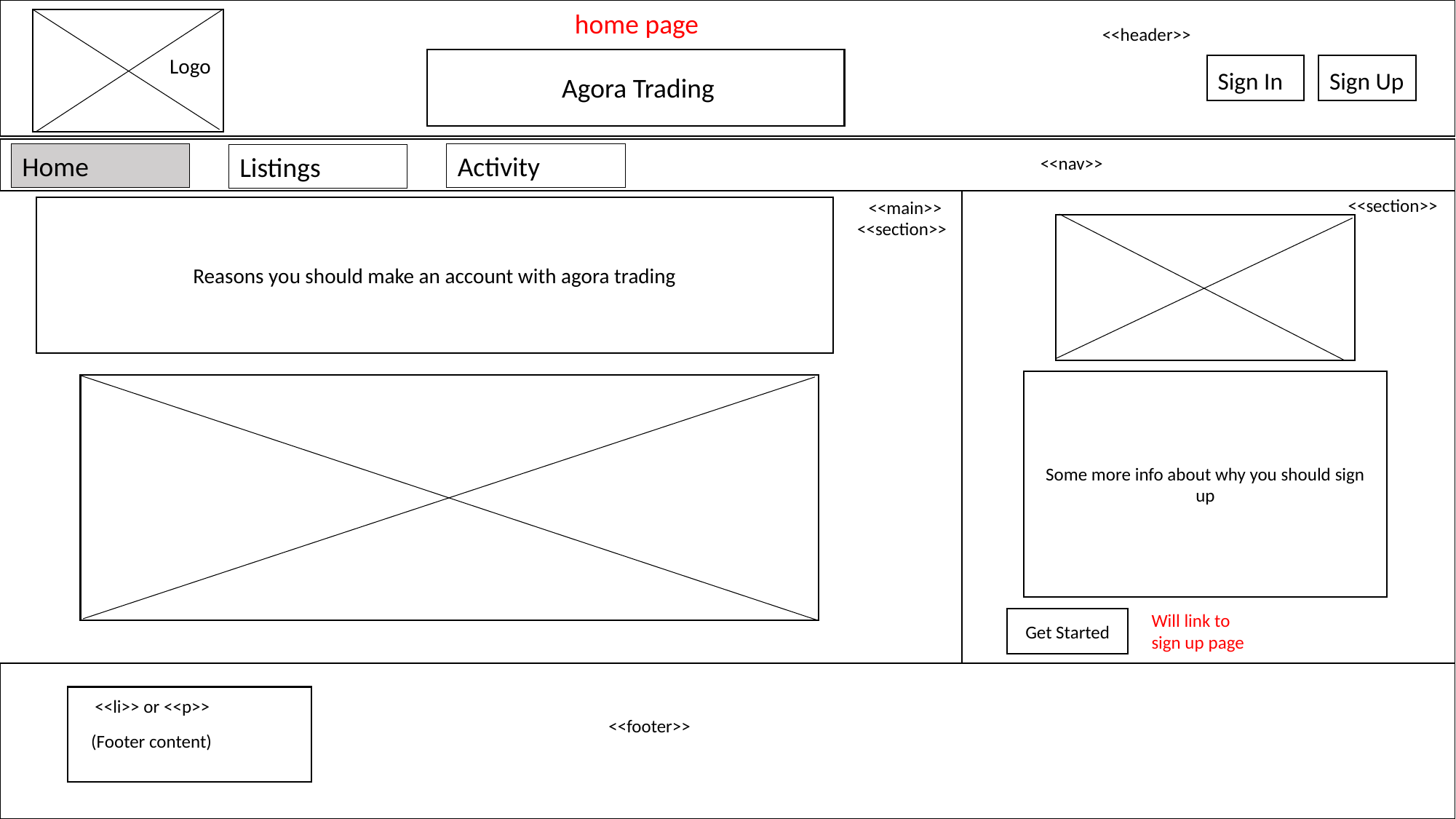

home page

<<header>>
Logo

Sign In
Sign Up
Agora Trading

Home
Activity
Listings
<<nav>>
<<section>>
<<main>>

Reasons you should make an account with agora trading
<<section>>

Some more info about why you should sign up

Will link to sign up page
Get Started

<<li>> or <<p>>
<<footer>>
(Footer content)